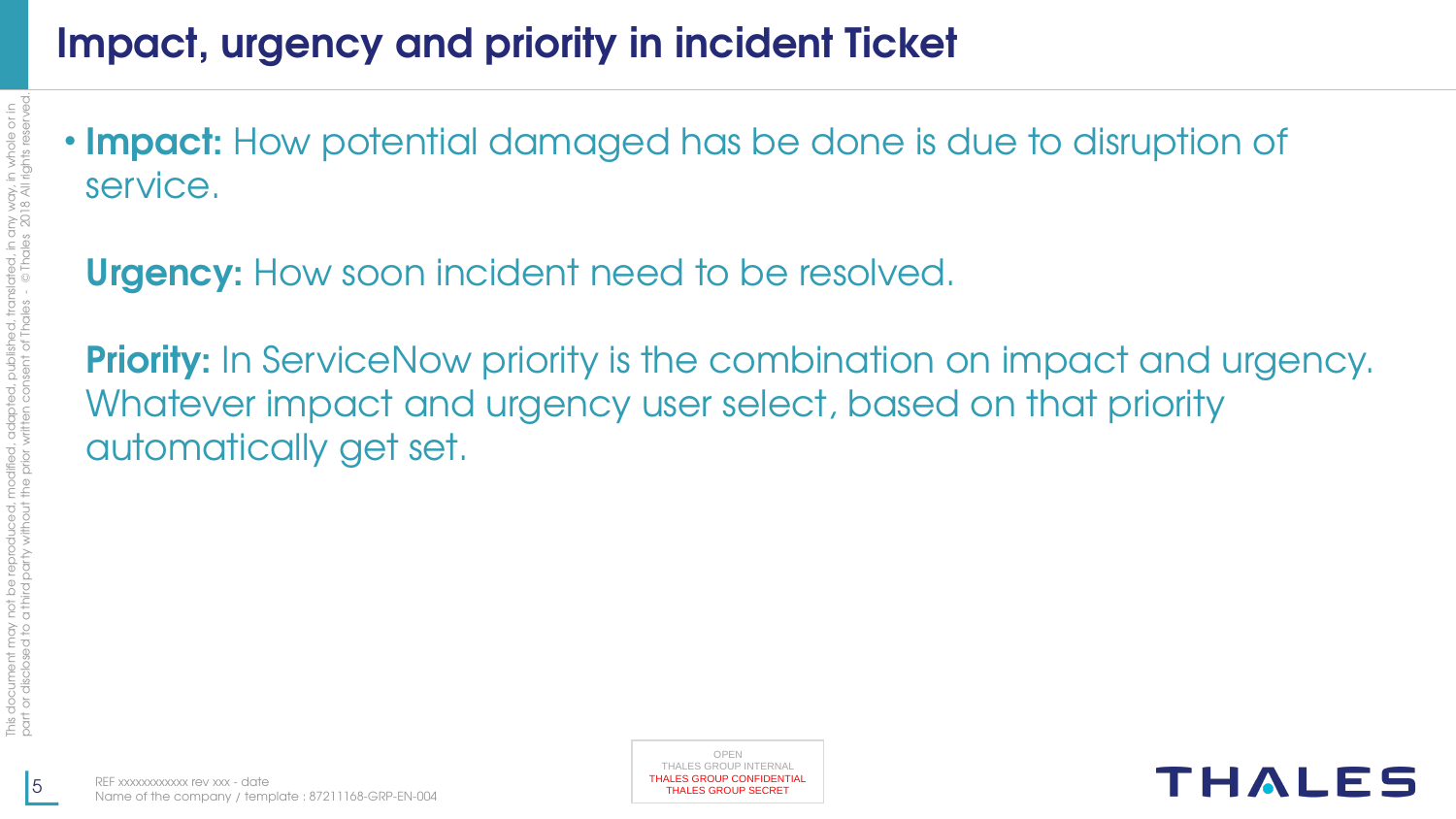

# Impact, urgency and priority in incident Ticket
Impact: How potential damaged has be done is due to disruption of service.
Urgency: How soon incident need to be resolved.
Priority: In ServiceNow priority is the combination on impact and urgency. Whatever impact and urgency user select, based on that priority automatically get set.